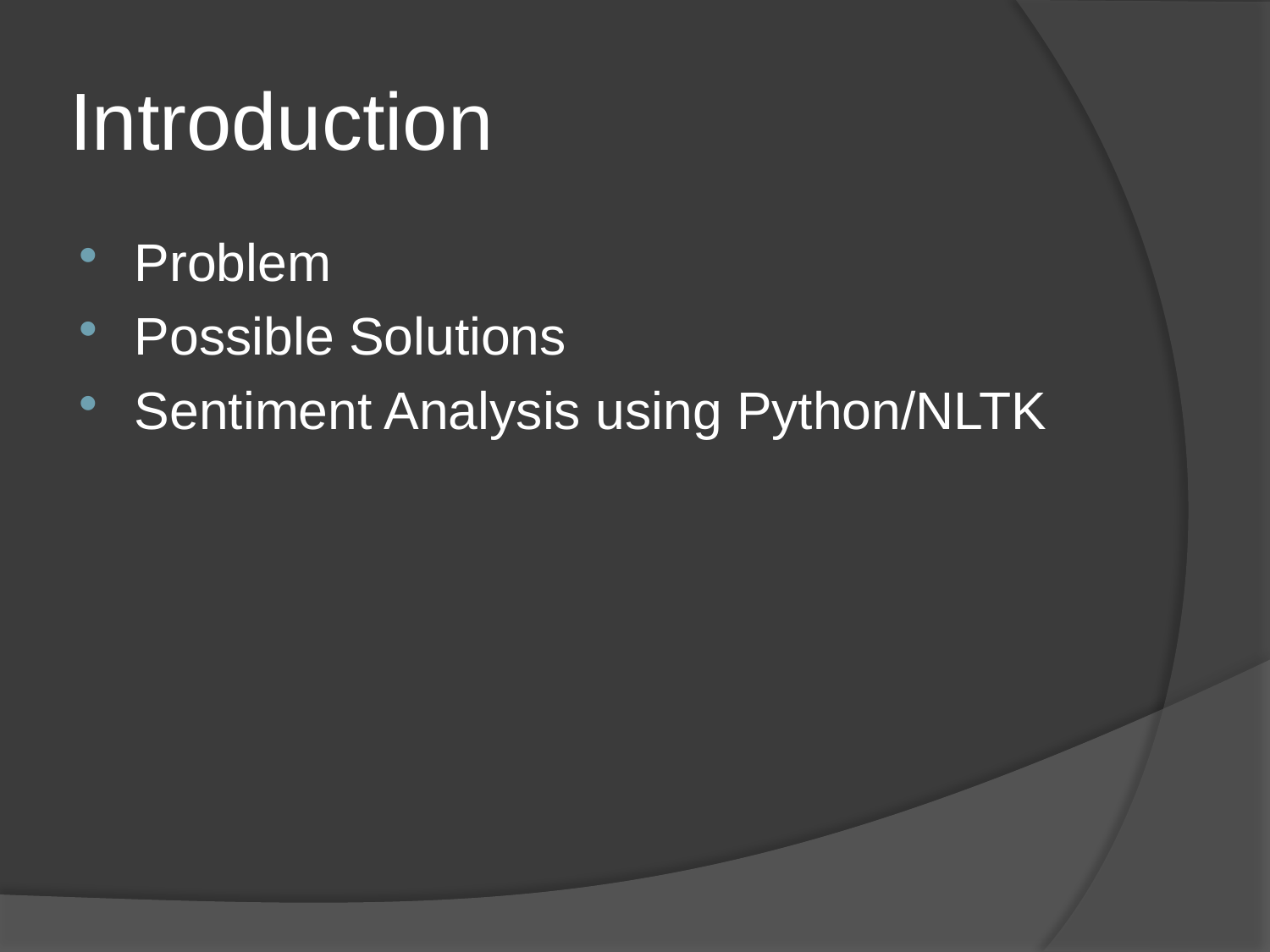

# Introduction
Problem
Possible Solutions
Sentiment Analysis using Python/NLTK